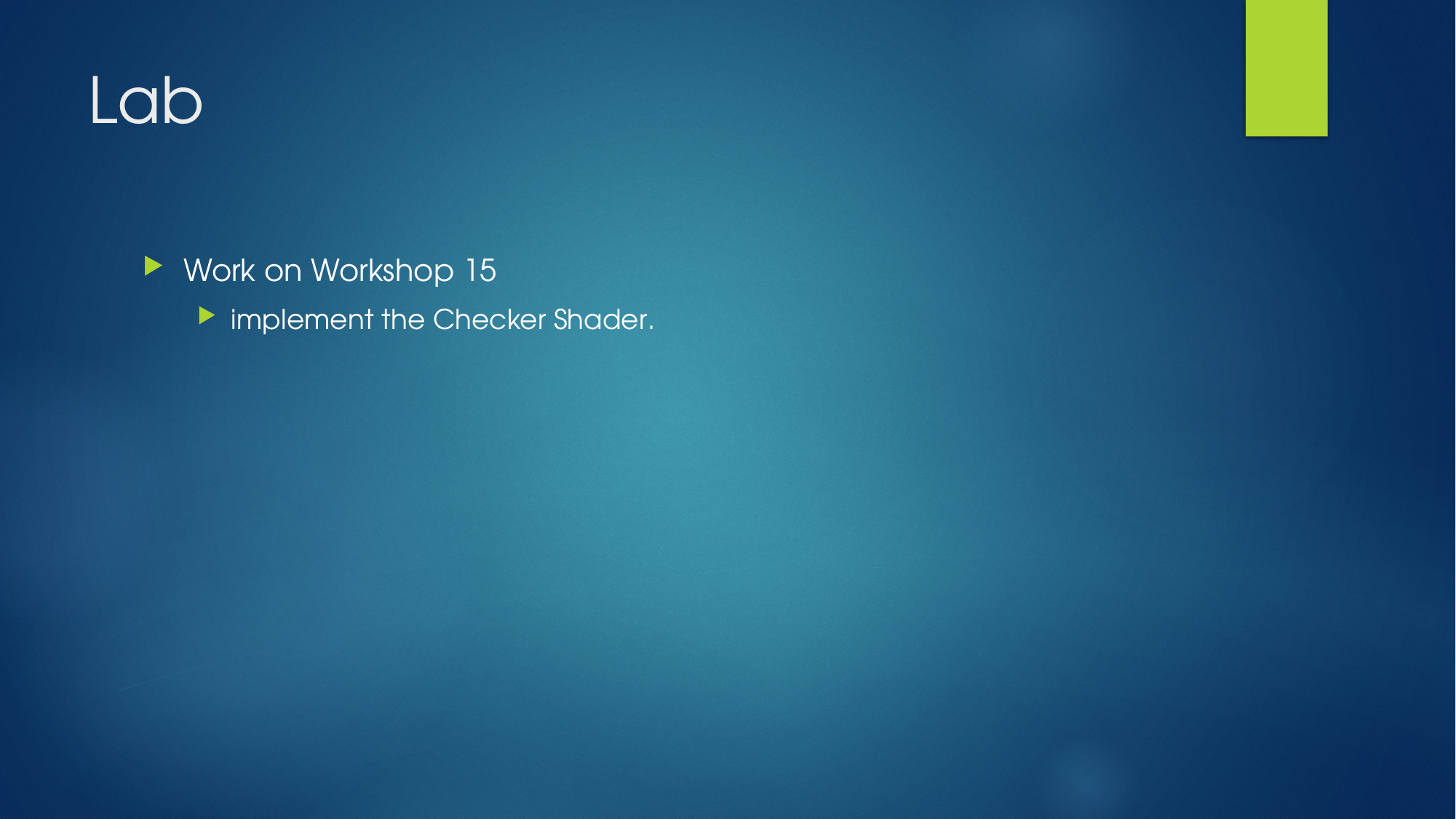

# Lab
Work on Workshop 15
implement the Checker Shader.